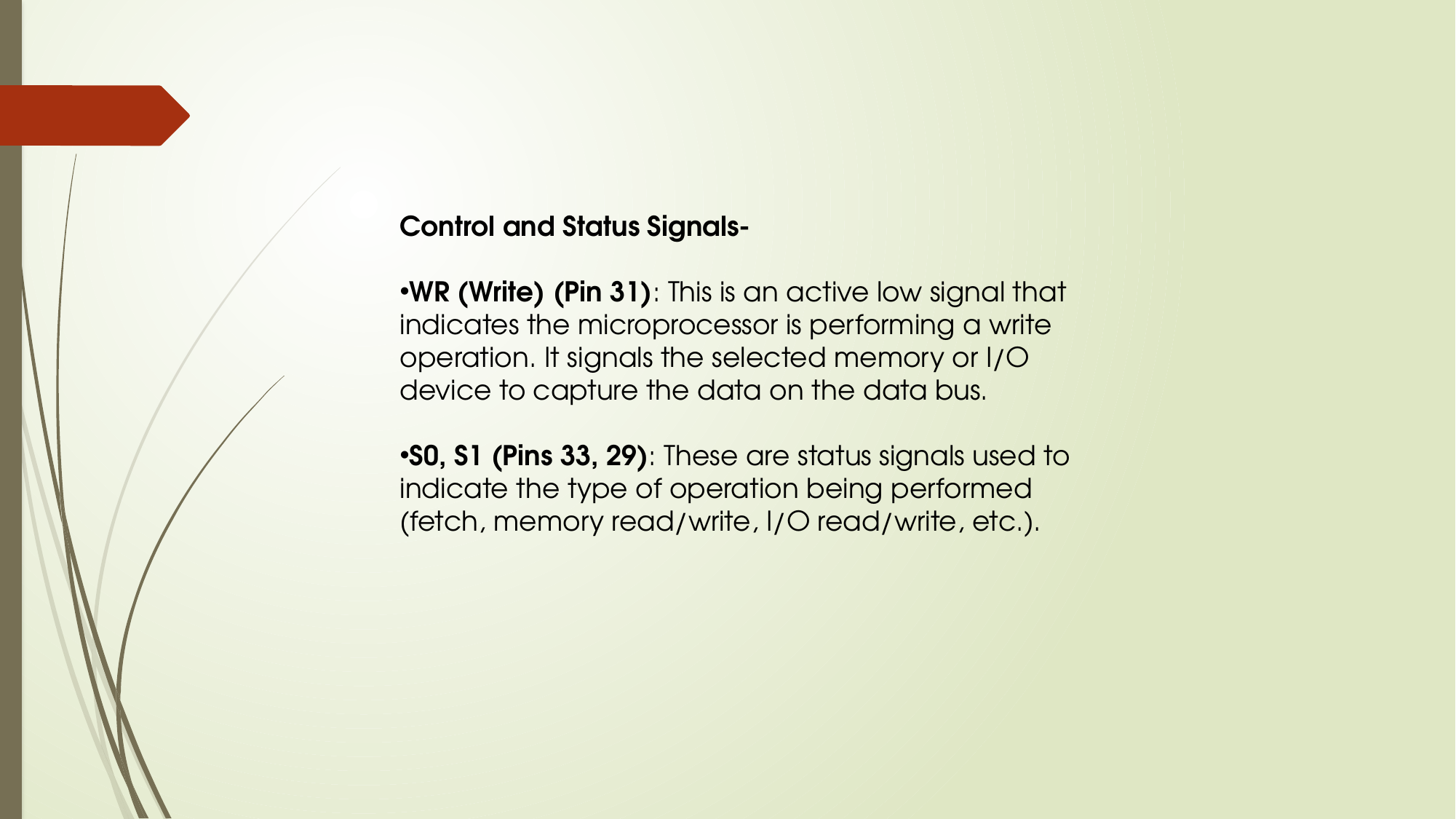

Control and Status Signals-

WR (Write) (Pin 31): This is an active low signal that indicates the microprocessor is performing a write operation. It signals the selected memory or I/O device to capture the data on the data bus.

S0, S1 (Pins 33, 29): These are status signals used to indicate the type of operation being performed (fetch, memory read/write, I/O read/write, etc.).